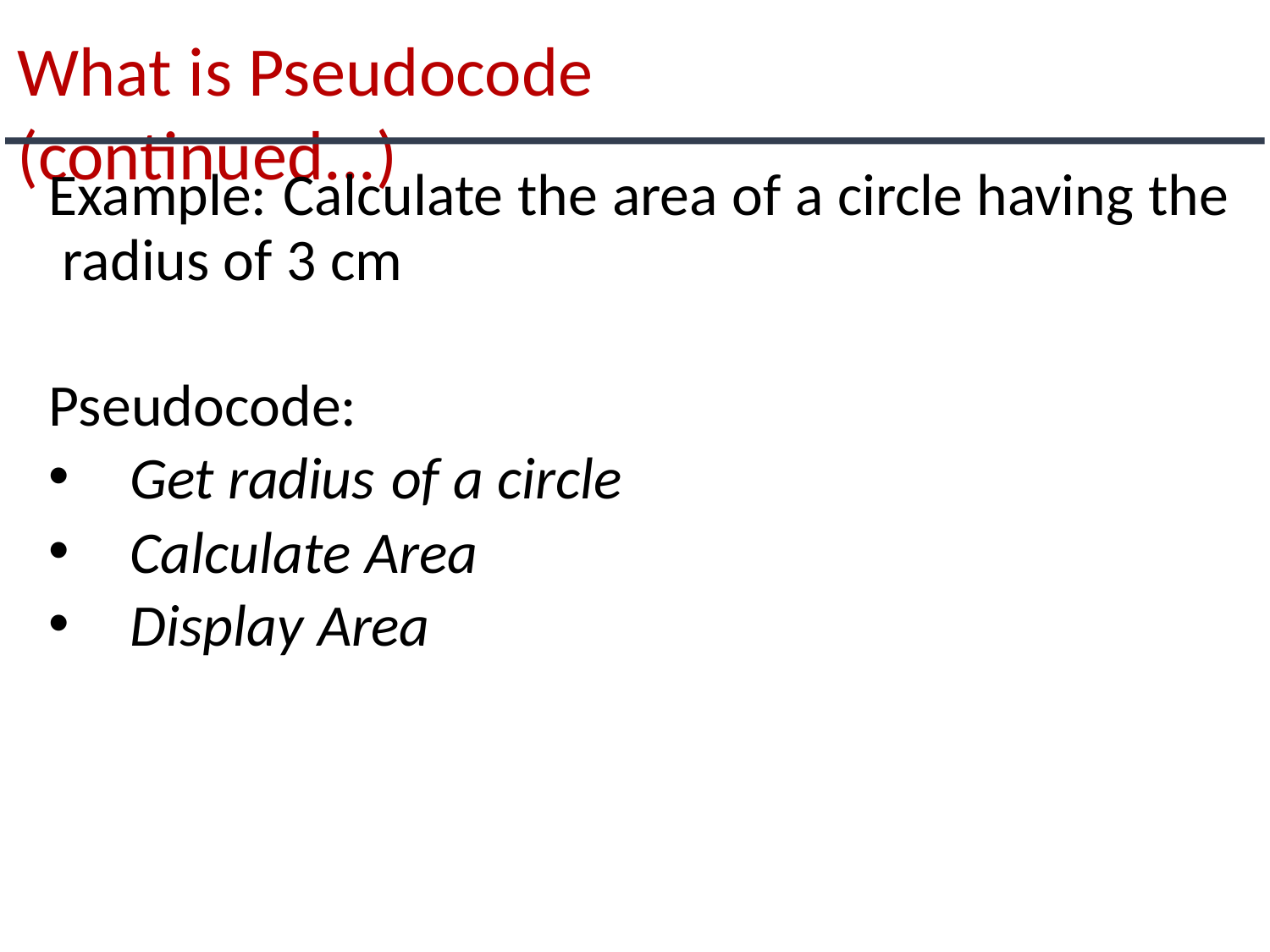

# What is Pseudocode (continued...)

Example: Calculate the area of a circle having the  radius of 3 cm

Pseudocode:
Get radius of a circle
Calculate Area
Display Area